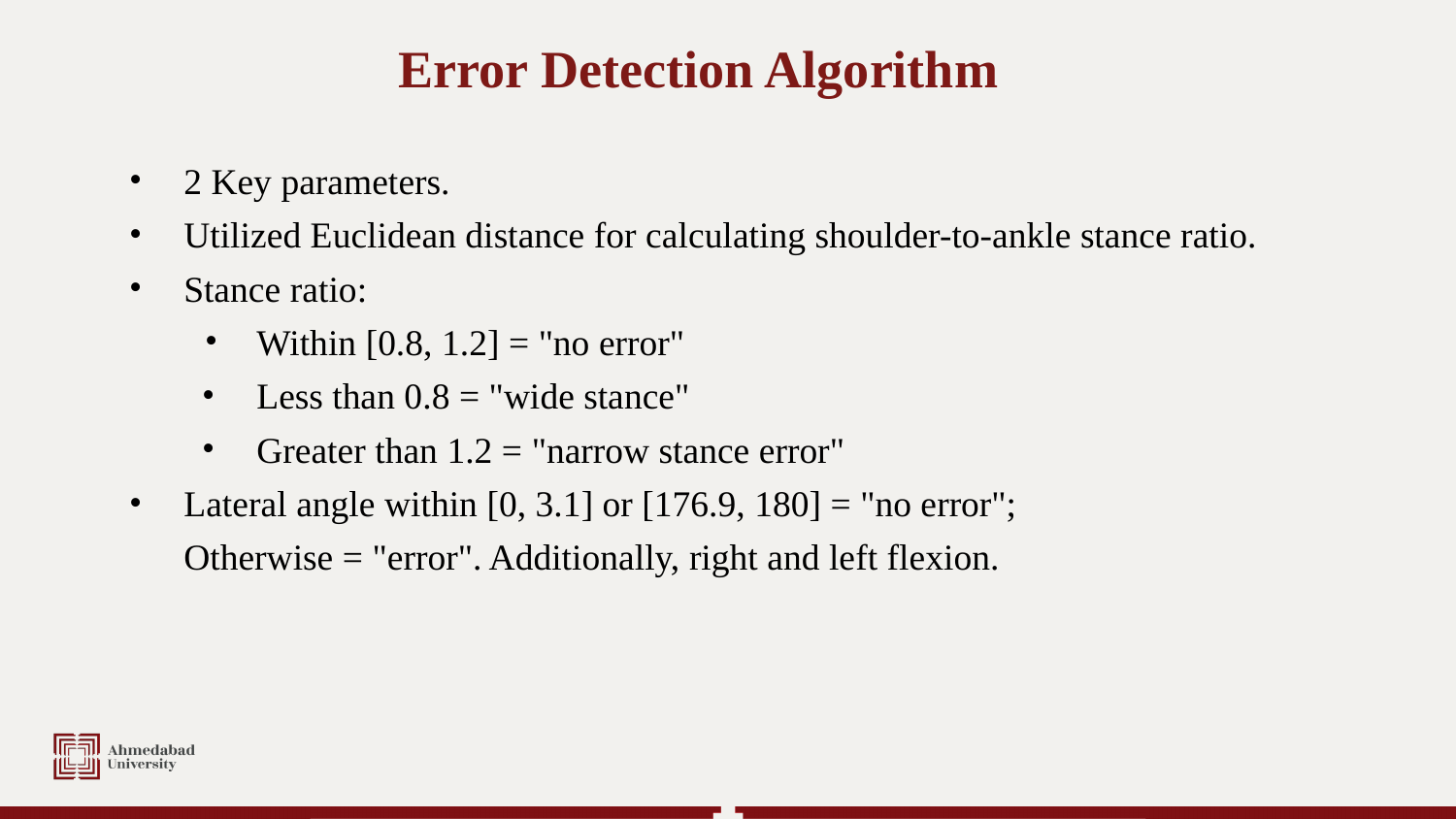

# Error Detection Algorithm
2 Key parameters.
Utilized Euclidean distance for calculating shoulder-to-ankle stance ratio.
Stance ratio:
Within [0.8, 1.2] = "no error"
Less than 0.8 = "wide stance"
Greater than 1.2 = "narrow stance error"
Lateral angle within [0, 3.1] or [176.9, 180] = "no error";
Otherwise = "error". Additionally, right and left flexion.